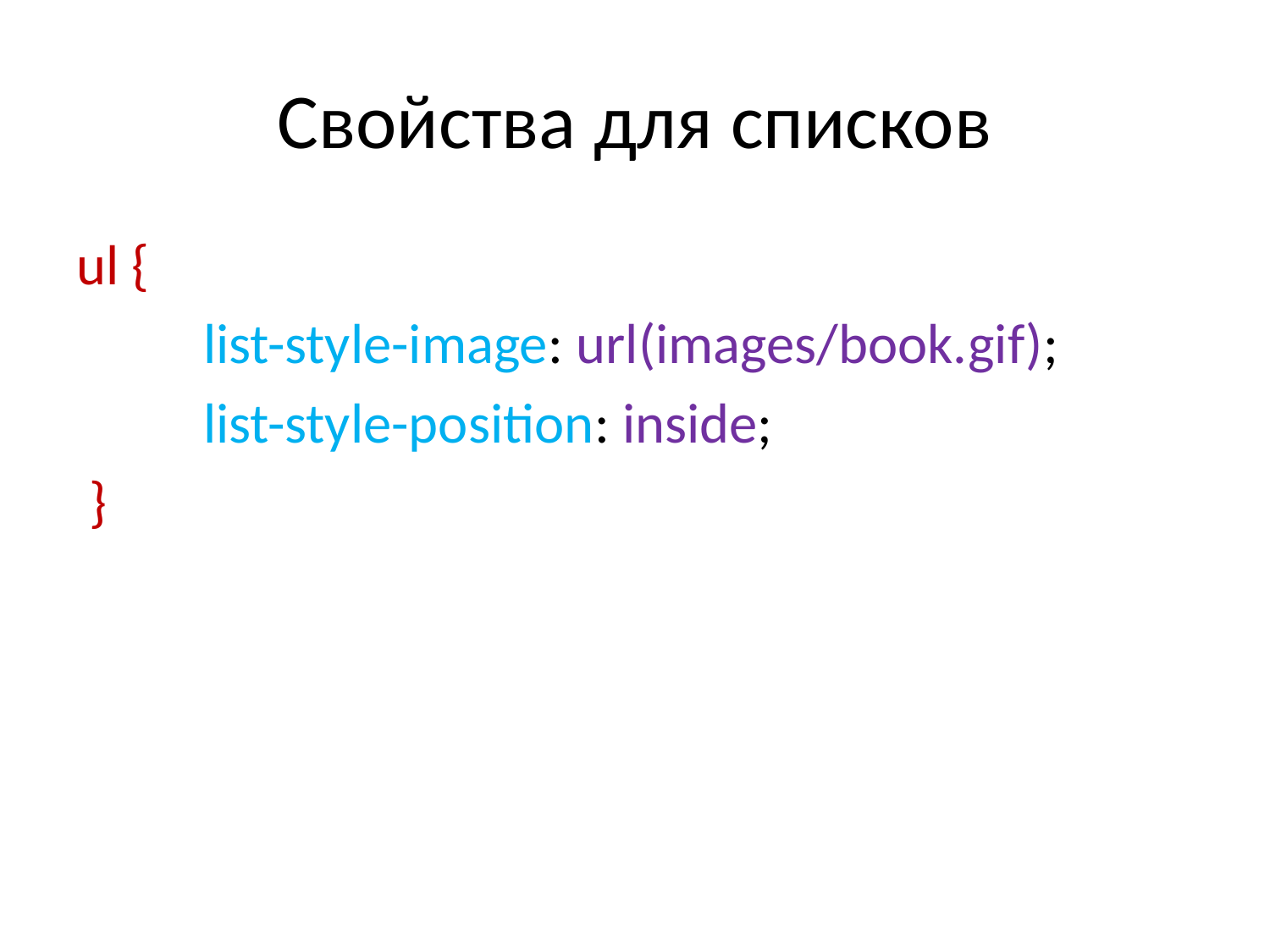

# Свойства для списков
ul {
	list-style-image: url(images/book.gif);
	list-style-position: inside;
 }